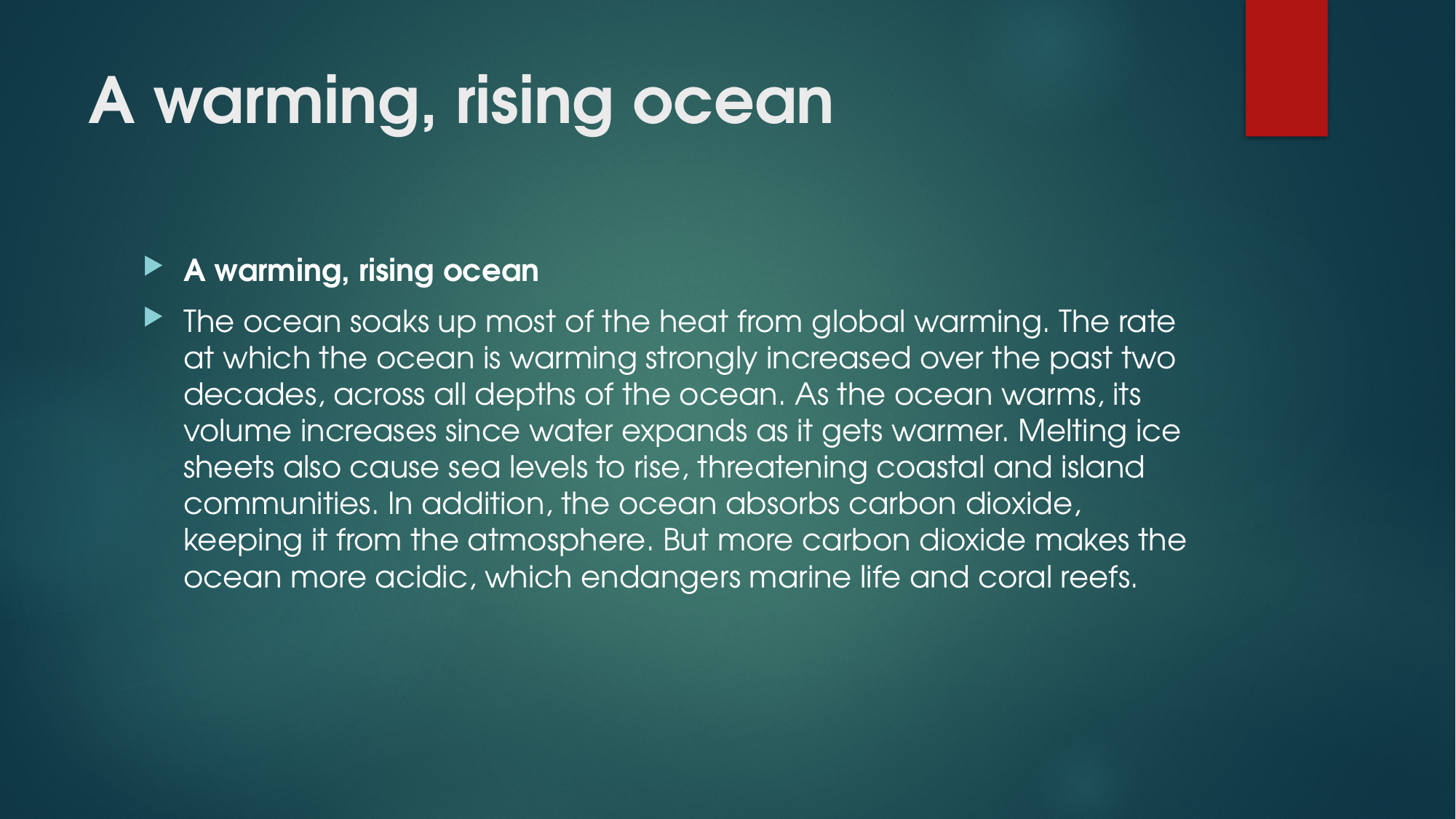

# A warming, rising ocean
A warming, rising ocean
The ocean soaks up most of the heat from global warming. The rate at which the ocean is warming strongly increased over the past two decades, across all depths of the ocean. As the ocean warms, its volume increases since water expands as it gets warmer. Melting ice sheets also cause sea levels to rise, threatening coastal and island communities. In addition, the ocean absorbs carbon dioxide, keeping it from the atmosphere. But more carbon dioxide makes the ocean more acidic, which endangers marine life and coral reefs.